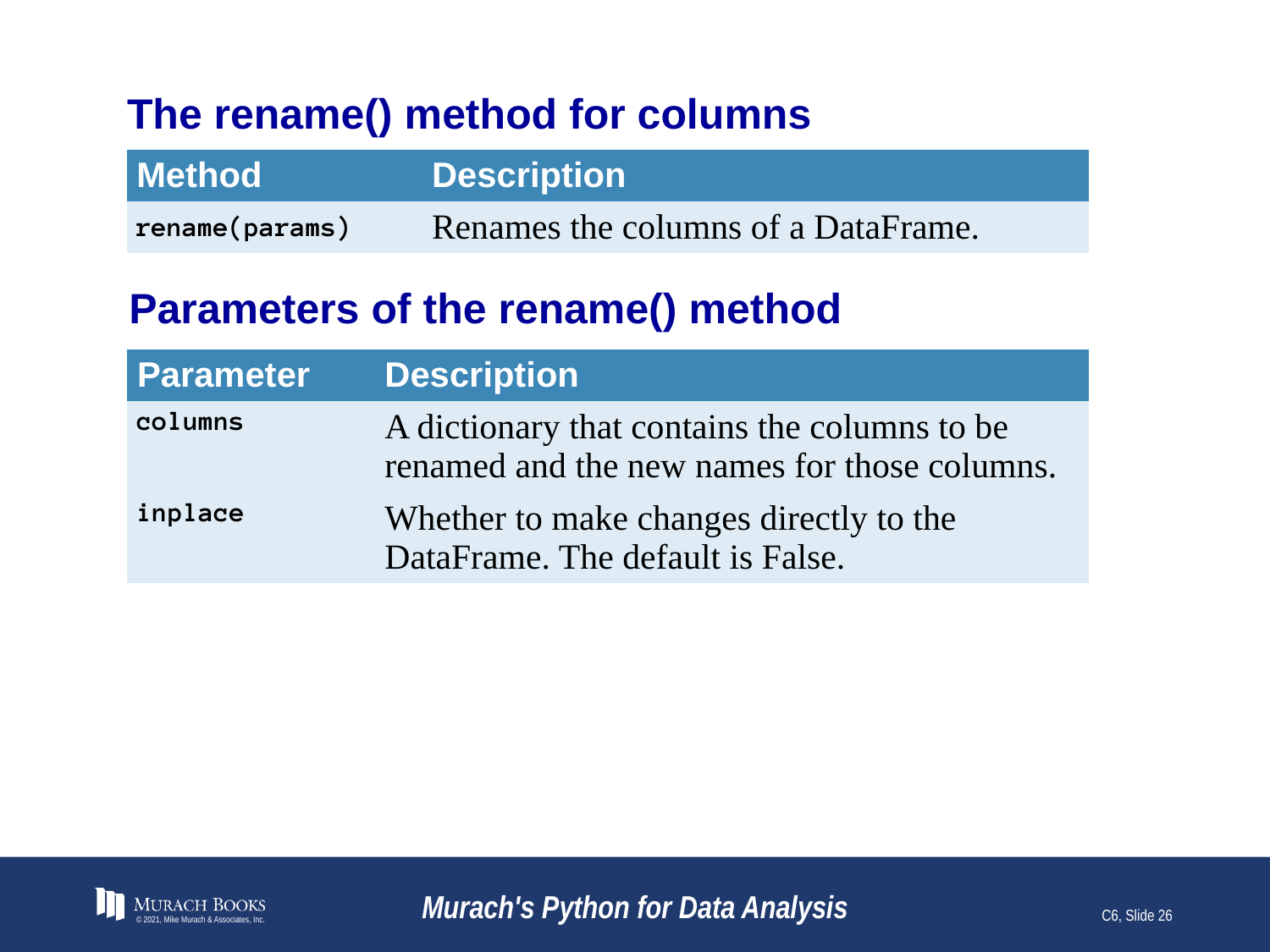

# The rename() method for columns
| Method | Description |
| --- | --- |
| rename(params) | Renames the columns of a DataFrame. |
Parameters of the rename() method

| Parameter | Description |
| --- | --- |
| columns | A dictionary that contains the columns to be renamed and the new names for those columns. |
| inplace | Whether to make changes directly to the DataFrame. The default is False. |
© 2021, Mike Murach & Associates, Inc.
Murach's Python for Data Analysis

C6, Slide 26